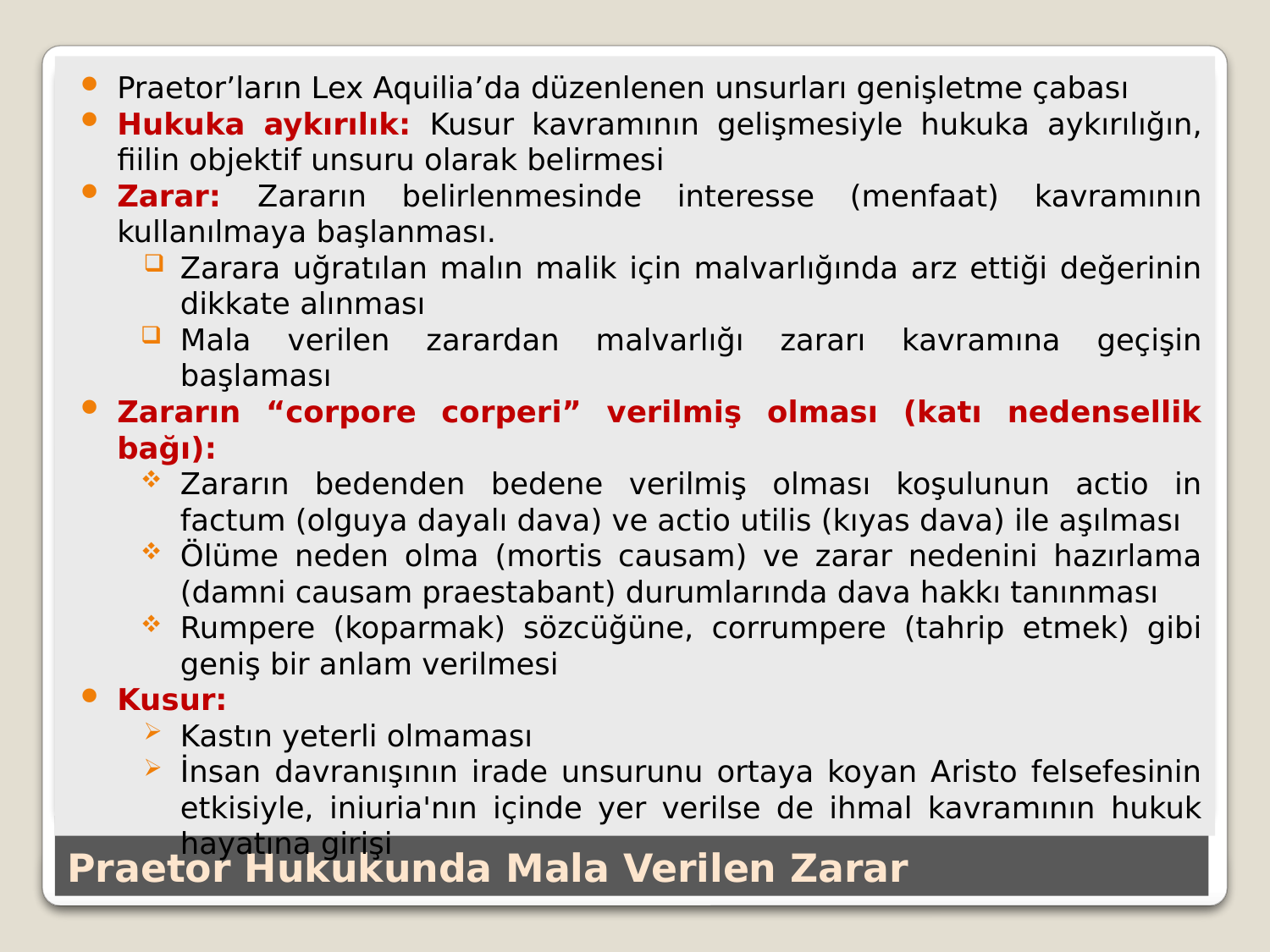

Praetor’ların Lex Aquilia’da düzenlenen unsurları genişletme çabası
Hukuka aykırılık: Kusur kavramının gelişmesiyle hukuka aykırılığın, fiilin objektif unsuru olarak belirmesi
Zarar: Zararın belirlenmesinde interesse (menfaat) kavramının kullanılmaya başlanması.
Zarara uğratılan malın malik için malvarlığında arz ettiği değerinin dikkate alınması
Mala verilen zarardan malvarlığı zararı kavramına geçişin başlaması
Zararın “corpore corperi” verilmiş olması (katı nedensellik bağı):
Zararın bedenden bedene verilmiş olması koşulunun actio in factum (olguya dayalı dava) ve actio utilis (kıyas dava) ile aşılması
Ölüme neden olma (mortis causam) ve zarar nedenini hazırlama (damni causam praestabant) durumlarında dava hakkı tanınması
Rumpere (koparmak) sözcüğüne, corrumpere (tahrip etmek) gibi geniş bir anlam verilmesi
Kusur:
Kastın yeterli olmaması
İnsan davranışının irade unsurunu ortaya koyan Aristo felsefesinin etkisiyle, iniuria'nın içinde yer verilse de ihmal kavramının hukuk hayatına girişi
# Praetor Hukukunda Mala Verilen Zarar